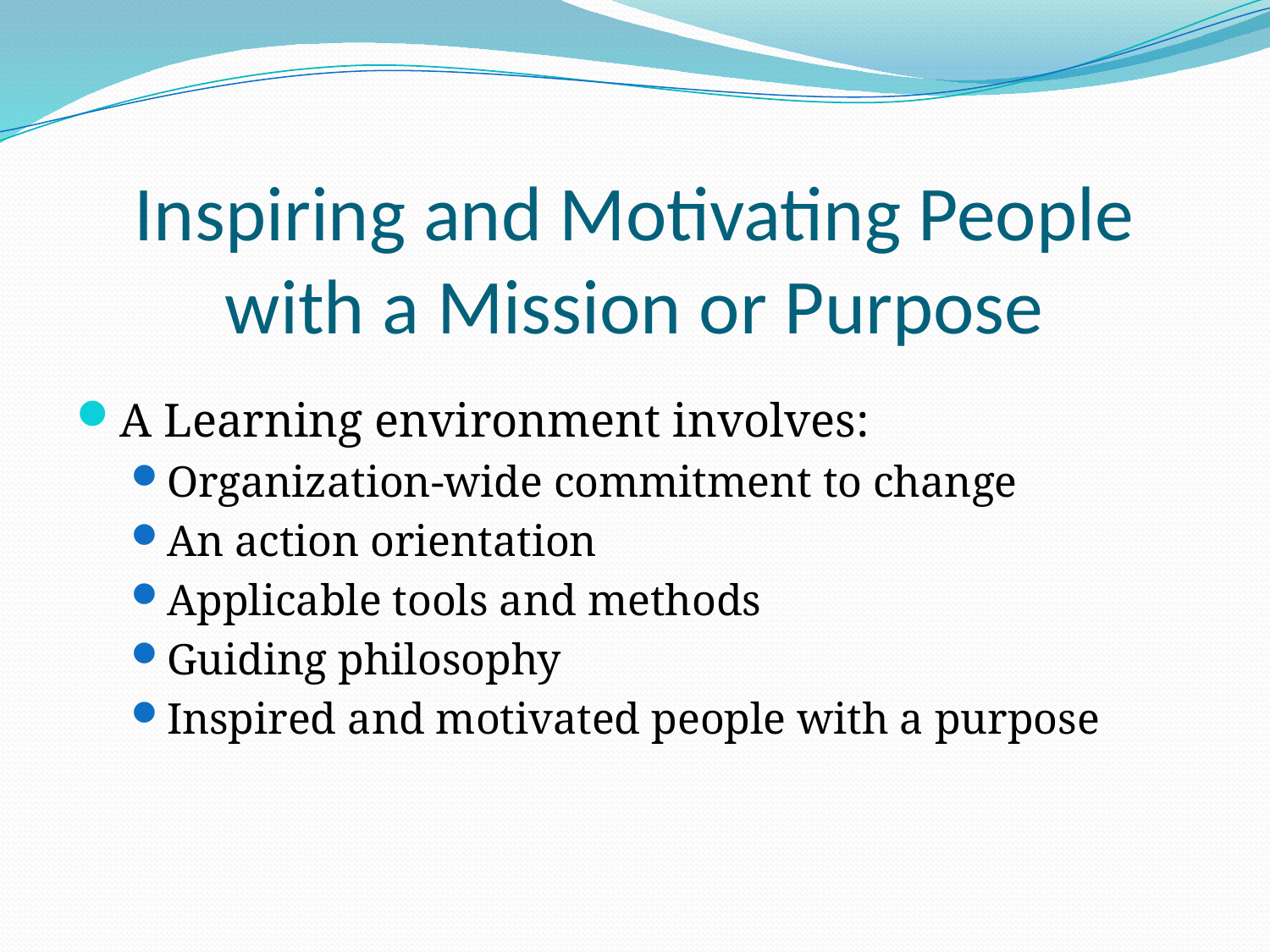

# Inspiring and Motivating People with a Mission or Purpose
A Learning environment involves:
Organization-wide commitment to change
An action orientation
Applicable tools and methods
Guiding philosophy
Inspired and motivated people with a purpose